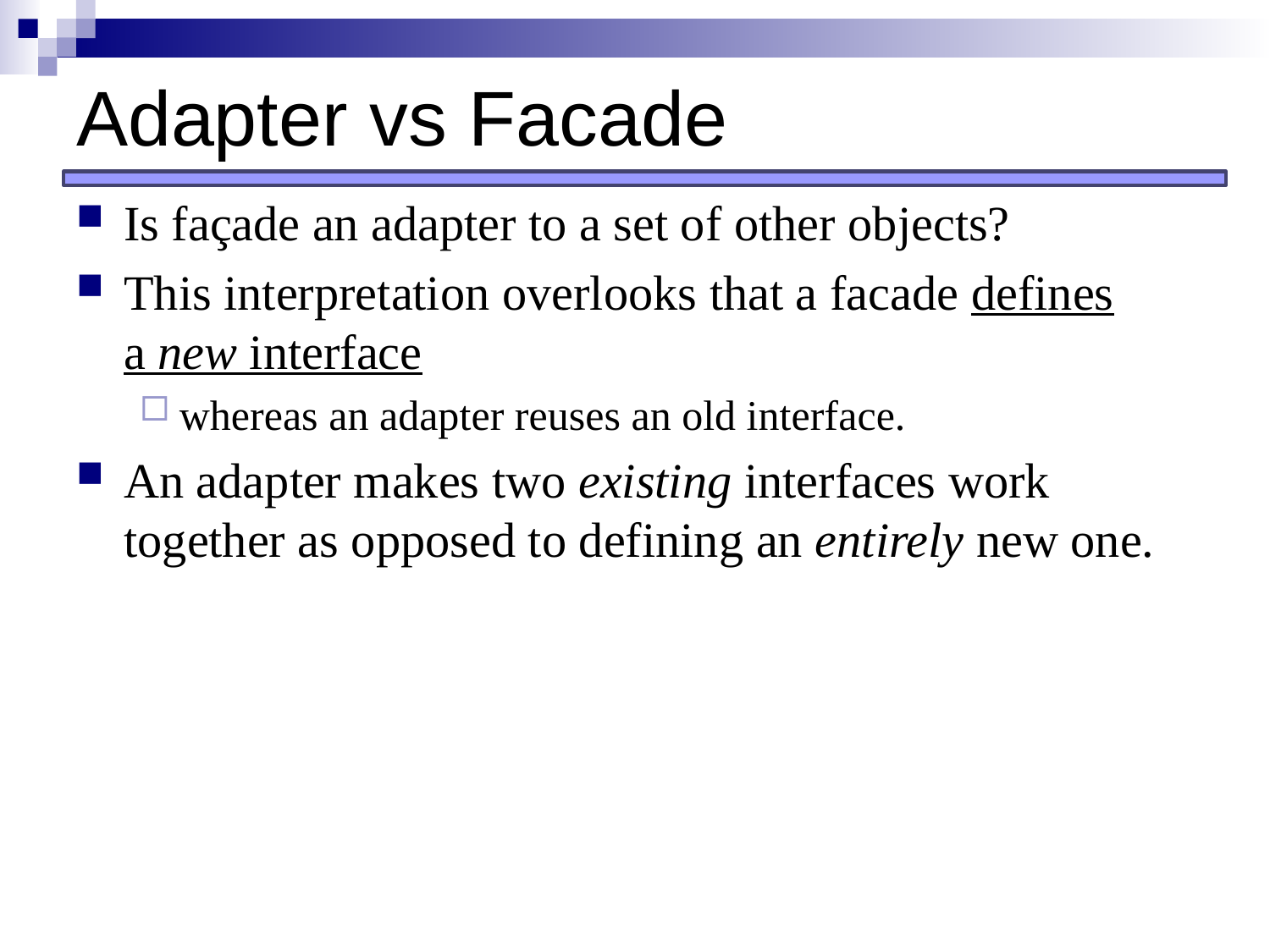

# Adapter vs Facade
Is façade an adapter to a set of other objects?
This interpretation overlooks that a facade defines a new interface
whereas an adapter reuses an old interface.
An adapter makes two existing interfaces work together as opposed to defining an entirely new one.